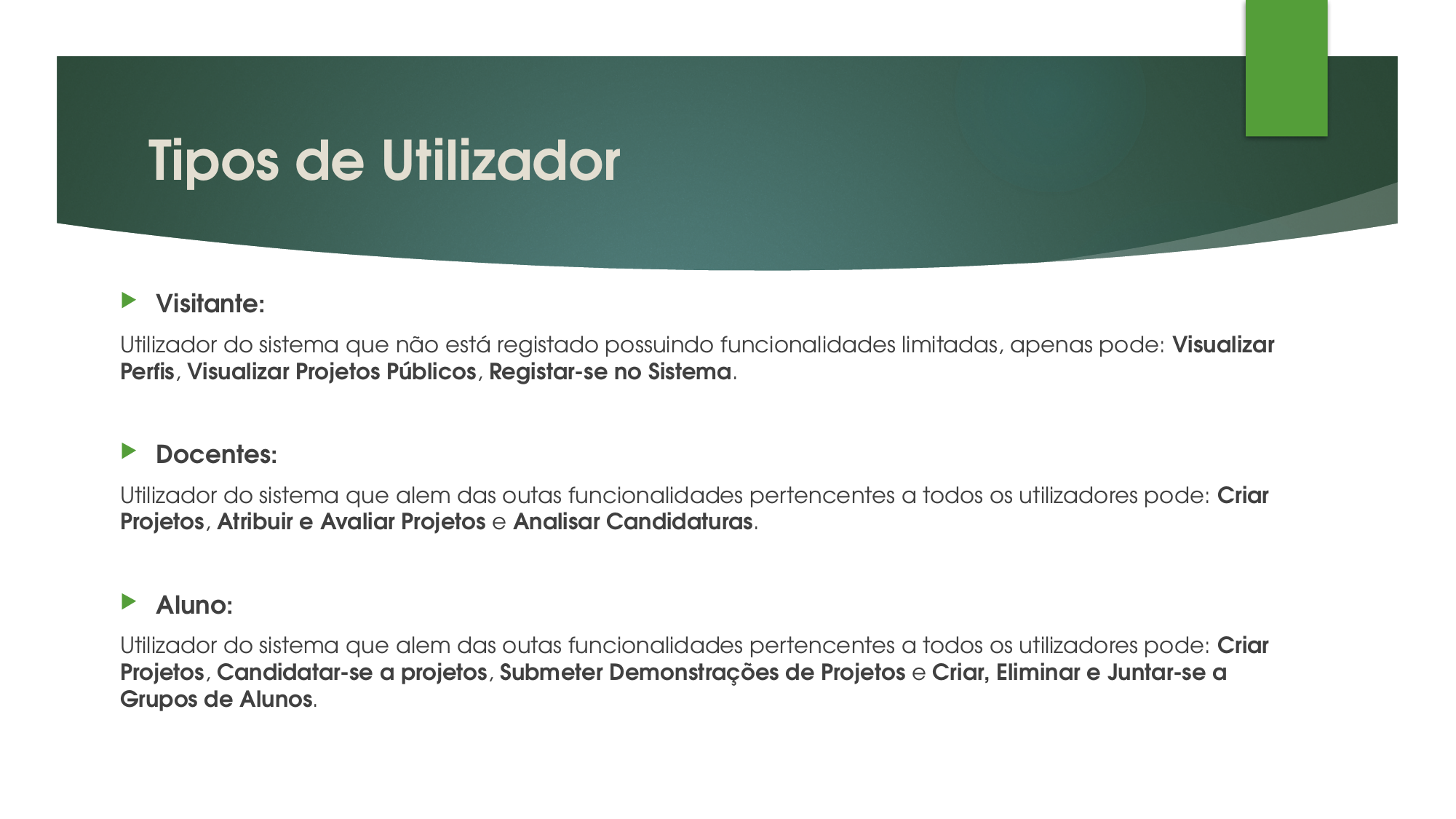

# Tipos de Utilizador
Visitante:
Utilizador do sistema que não está registado possuindo funcionalidades limitadas, apenas pode: Visualizar Perfis, Visualizar Projetos Públicos, Registar-se no Sistema.

Docentes:
Utilizador do sistema que alem das outas funcionalidades pertencentes a todos os utilizadores pode: Criar Projetos, Atribuir e Avaliar Projetos e Analisar Candidaturas.

	Aluno:
Utilizador do sistema que alem das outas funcionalidades pertencentes a todos os utilizadores pode: Criar Projetos, Candidatar-se a projetos, Submeter Demonstrações de Projetos e Criar, Eliminar e Juntar-se a Grupos de Alunos.